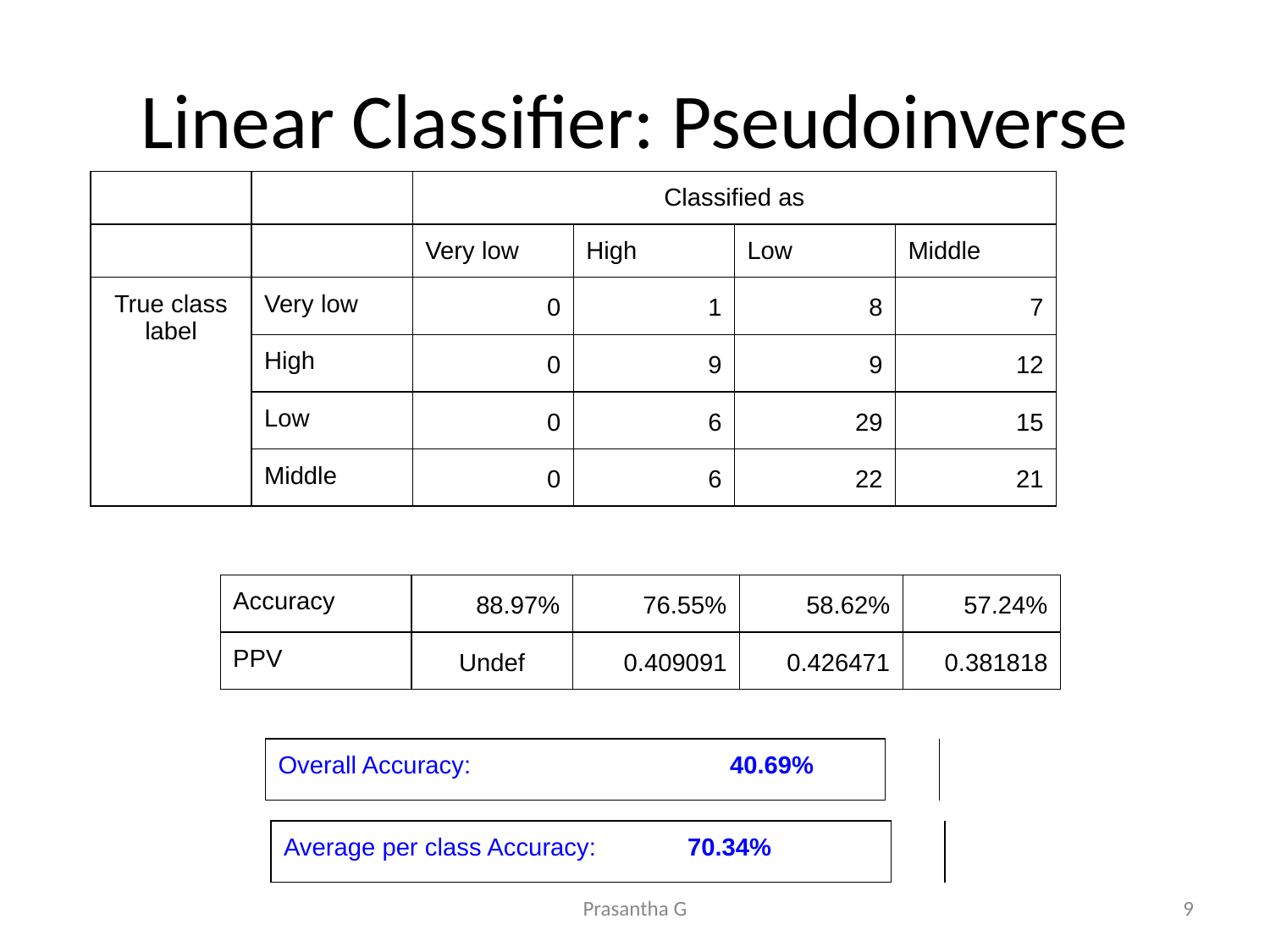

# Linear Classifier: Pseudoinverse
|  |  | Classified as |  |  |  |
| --- | --- | --- | --- | --- | --- |
|  |  | Very low | High | Low | Middle |
| True class label | Very low | 0 | 1 | 8 | 7 |
|  | High | 0 | 9 | 9 | 12 |
|  | Low | 0 | 6 | 29 | 15 |
|  | Middle | 0 | 6 | 22 | 21 |
| Accuracy | 88.97% | 76.55% | 58.62% | 57.24% |
| --- | --- | --- | --- | --- |
| PPV | Undef | 0.409091 | 0.426471 | 0.381818 |
| Overall Accuracy: 40.69% |  |  |  |  |
| --- | --- | --- | --- | --- |
| Average per class Accuracy: 70.34% |  |  |  |  |
| --- | --- | --- | --- | --- |
Prasantha G
9